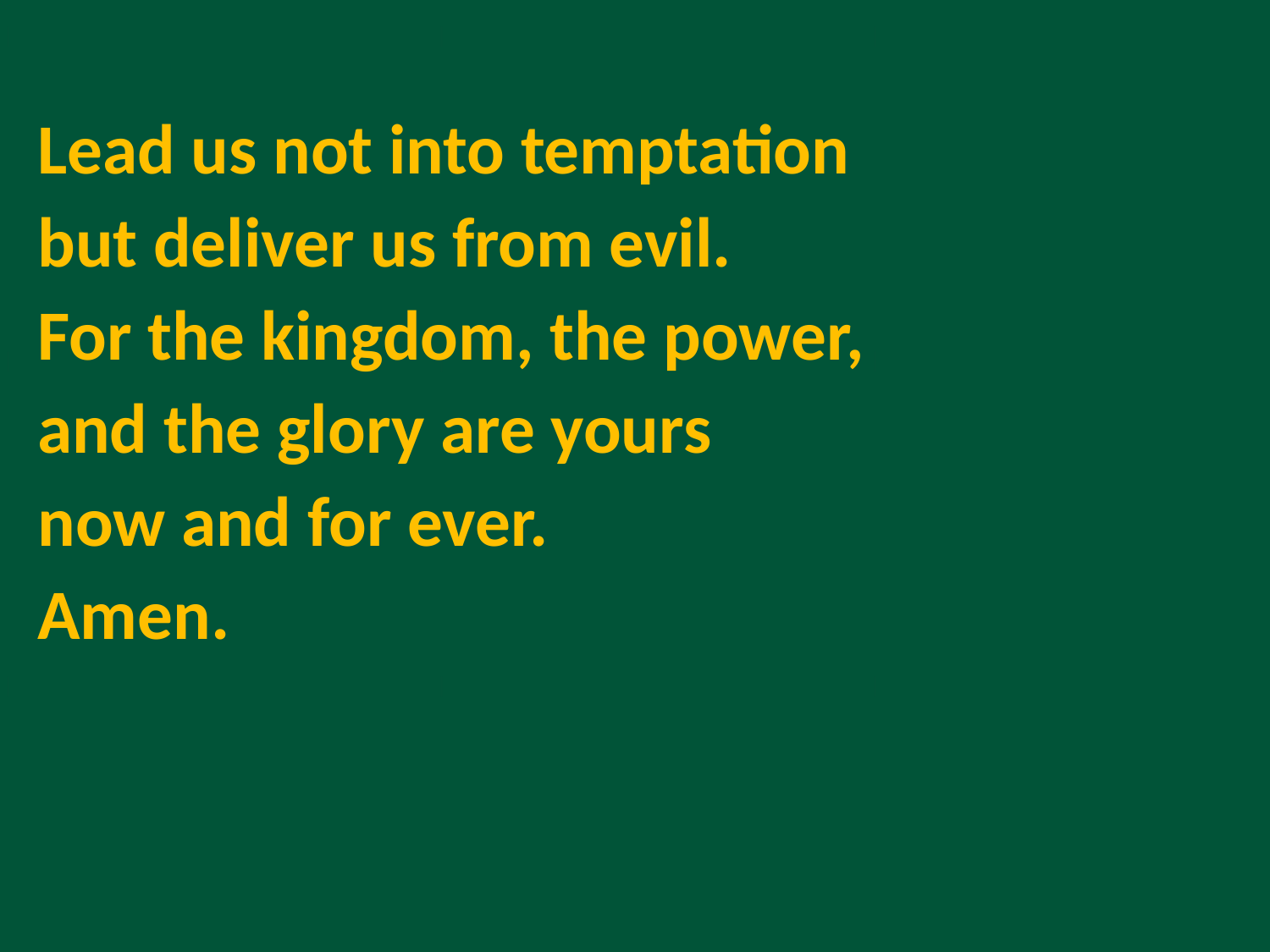

# Lead us not into temptation
but deliver us from evil.
For the kingdom, the power,
and the glory are yours
now and for ever.
Amen.